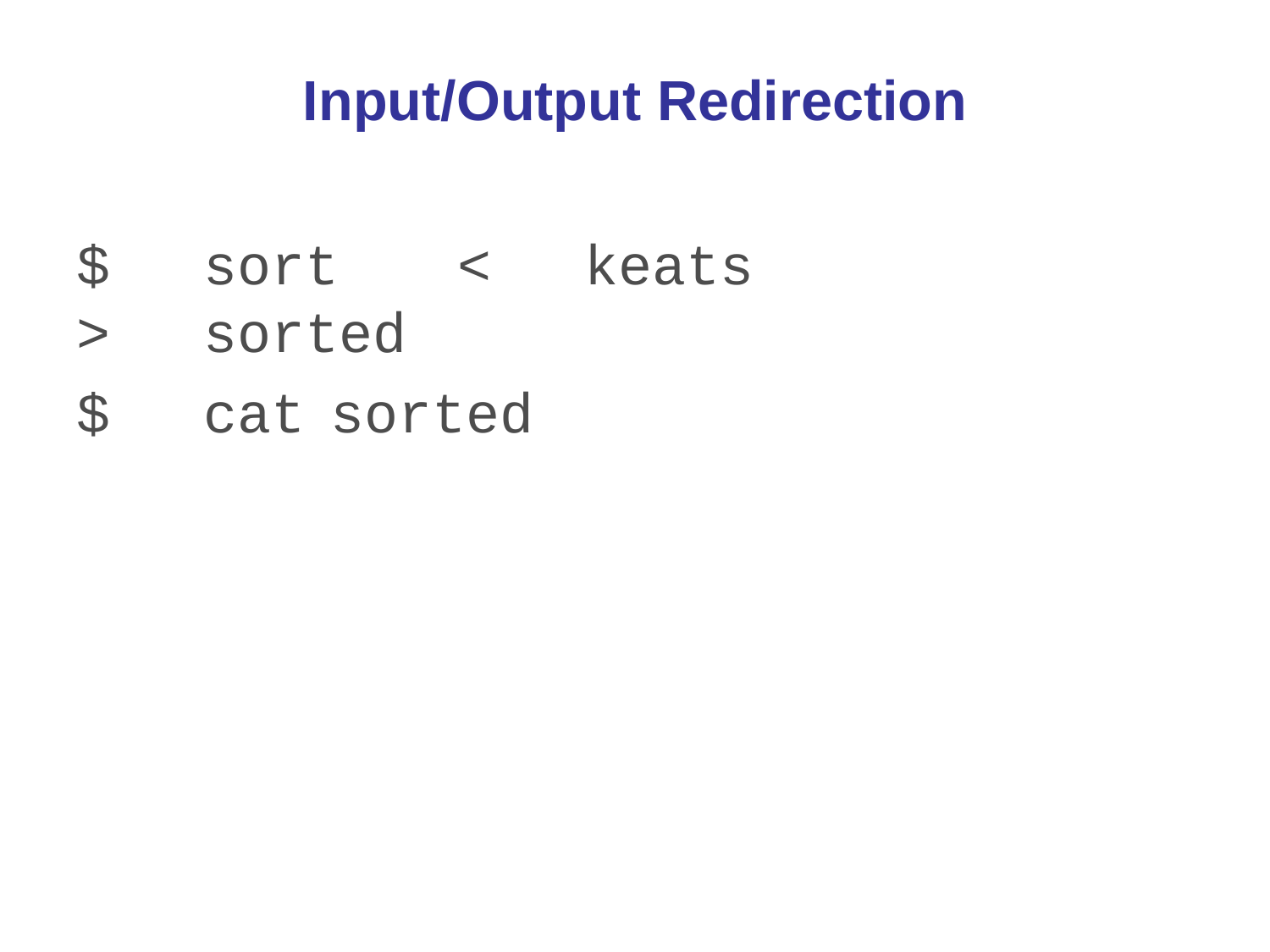

# Input/Output Redirection
$	sort	<	keats	>	sorted
$	cat	sorted